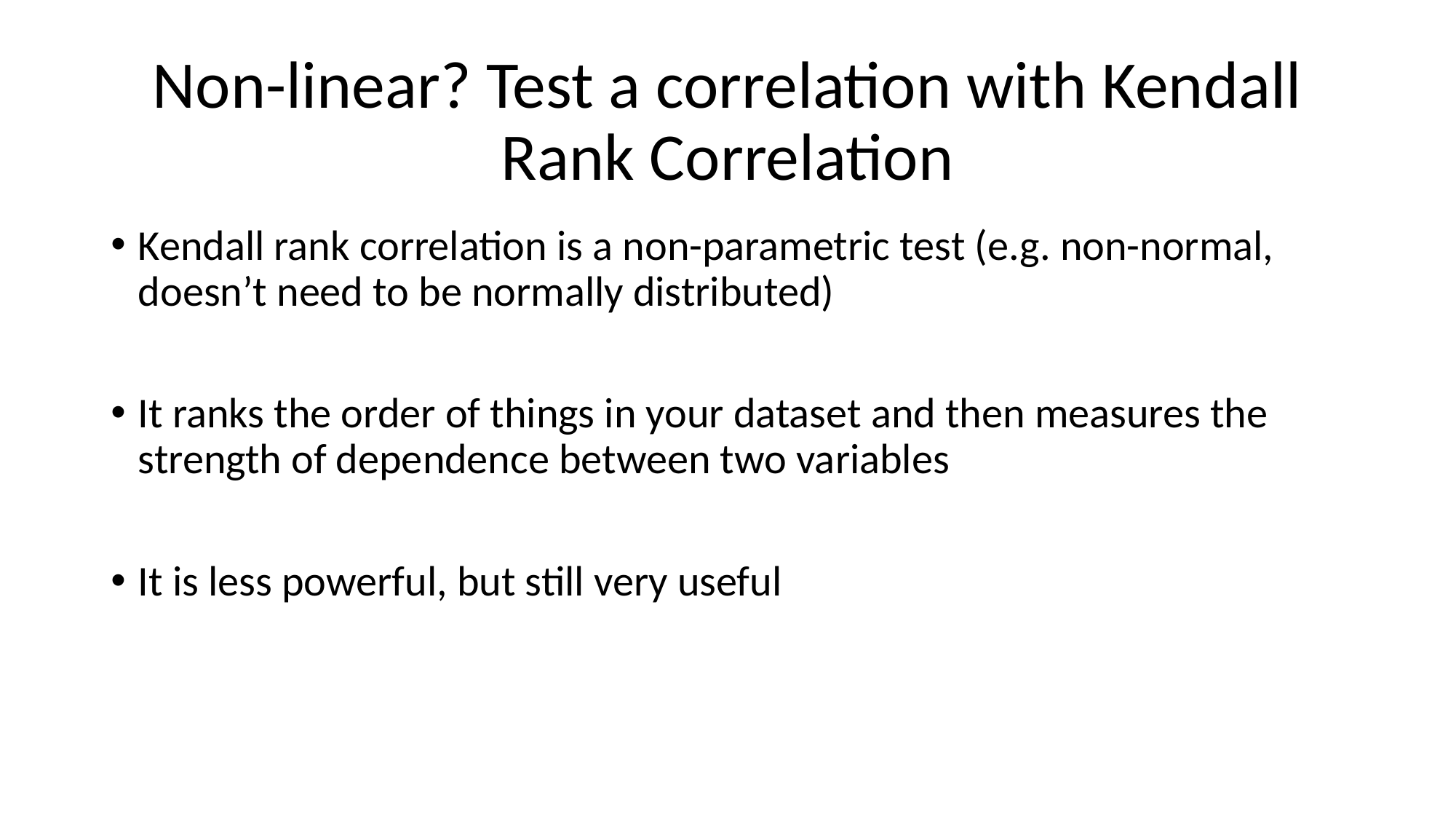

# Non-linear? Test a correlation with Kendall Rank Correlation
Kendall rank correlation is a non-parametric test (e.g. non-normal, doesn’t need to be normally distributed)

It ranks the order of things in your dataset and then measures the strength of dependence between two variables

It is less powerful, but still very useful